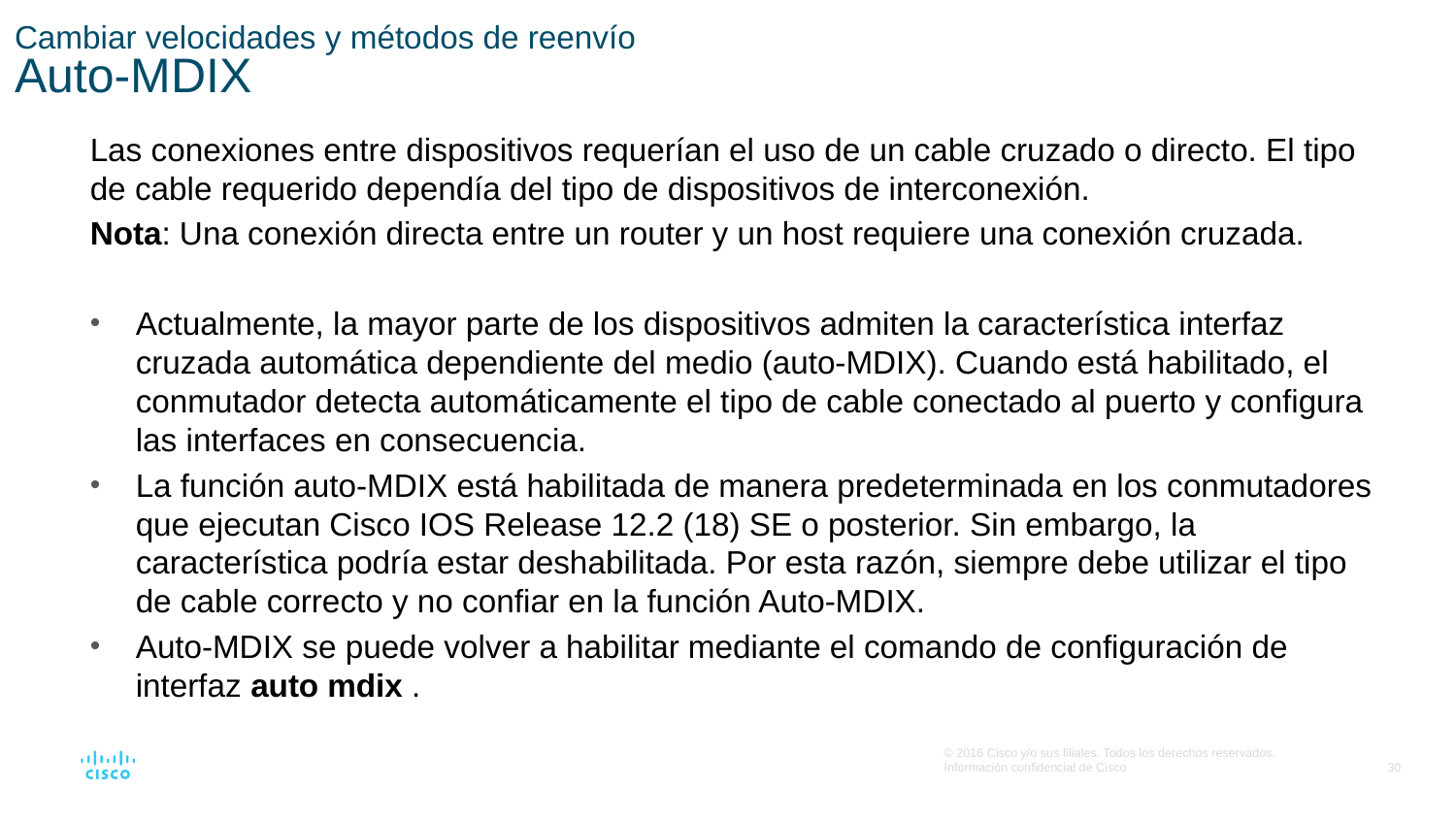

# Cambiar velocidades y métodos de reenvío Auto-MDIX
Las conexiones entre dispositivos requerían el uso de un cable cruzado o directo. El tipo de cable requerido dependía del tipo de dispositivos de interconexión.
Nota: Una conexión directa entre un router y un host requiere una conexión cruzada.

Actualmente, la mayor parte de los dispositivos admiten la característica interfaz cruzada automática dependiente del medio (auto-MDIX). Cuando está habilitado, el conmutador detecta automáticamente el tipo de cable conectado al puerto y configura las interfaces en consecuencia.
La función auto-MDIX está habilitada de manera predeterminada en los conmutadores que ejecutan Cisco IOS Release 12.2 (18) SE o posterior. Sin embargo, la característica podría estar deshabilitada. Por esta razón, siempre debe utilizar el tipo de cable correcto y no confiar en la función Auto-MDIX.
Auto-MDIX se puede volver a habilitar mediante el comando de configuración de  interfaz auto mdix .